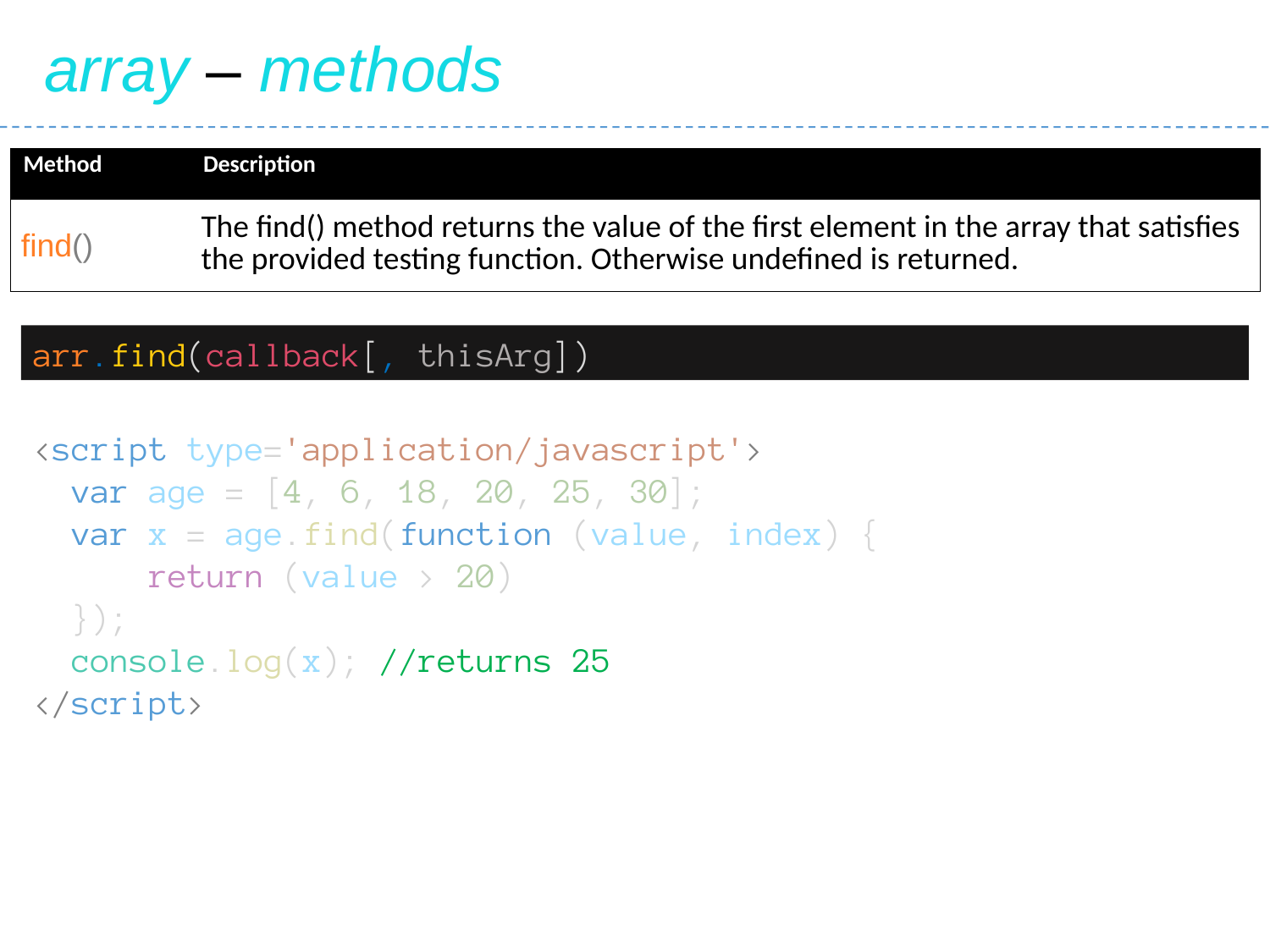

array – methods
| Method | Description |
| --- | --- |
| find() | The find() method returns the value of the first element in the array that satisfies the provided testing function. Otherwise undefined is returned. |
arr.find(callback[, thisArg])
<script type='application/javascript'>
  var age = [4, 6, 18, 20, 25, 30];
  var x = age.find(function (value, index) {
      return (value > 20)
  });
  console.log(x); //returns 25
</script>